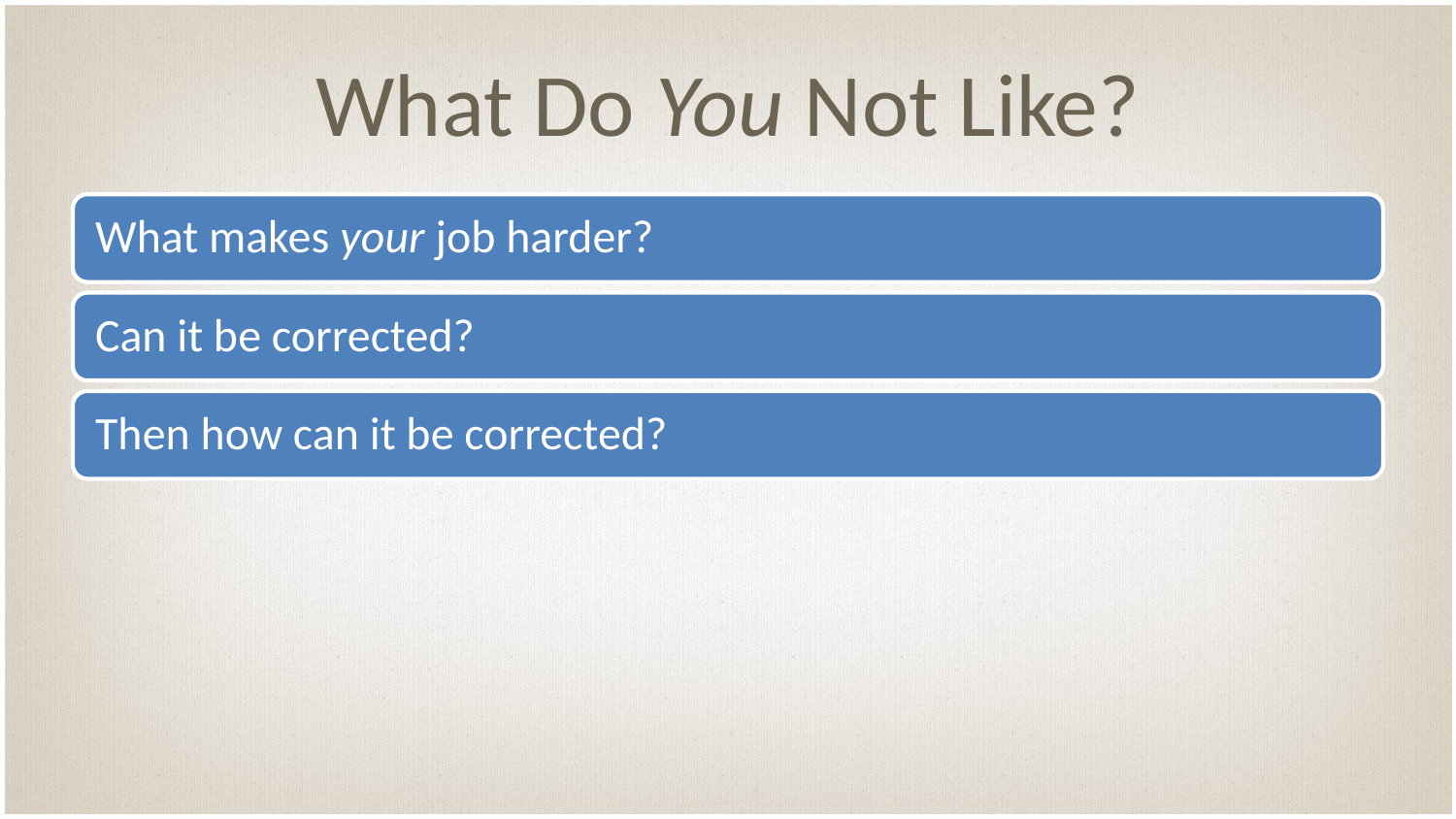

# What Do You Not Like?
What makes your job harder?
Can it be corrected?
Then how can it be corrected?